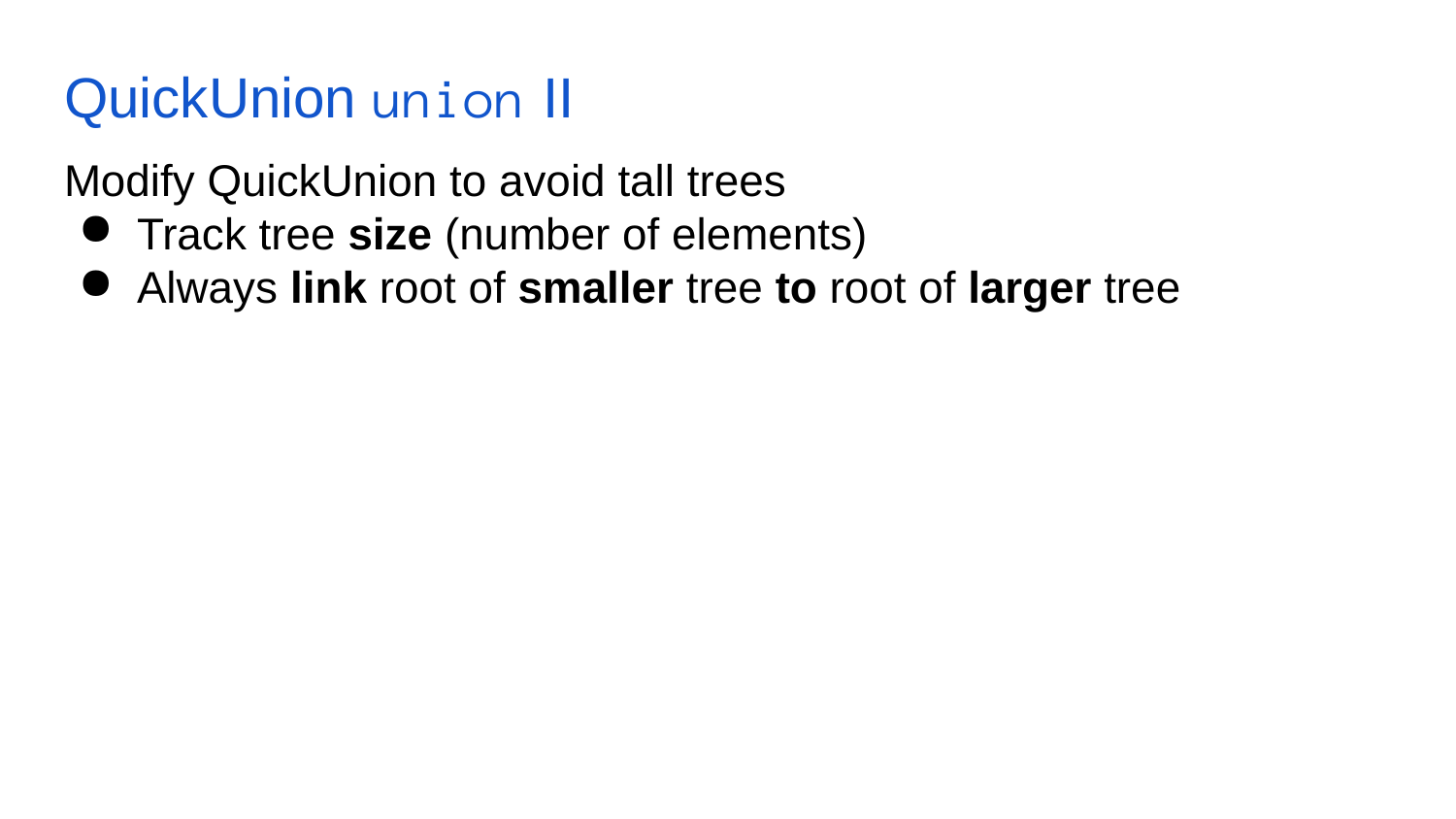

# QuickUnion union II

Modify QuickUnion to avoid tall trees
Track tree size (number of elements)
Always link root of smaller tree to root of larger tree